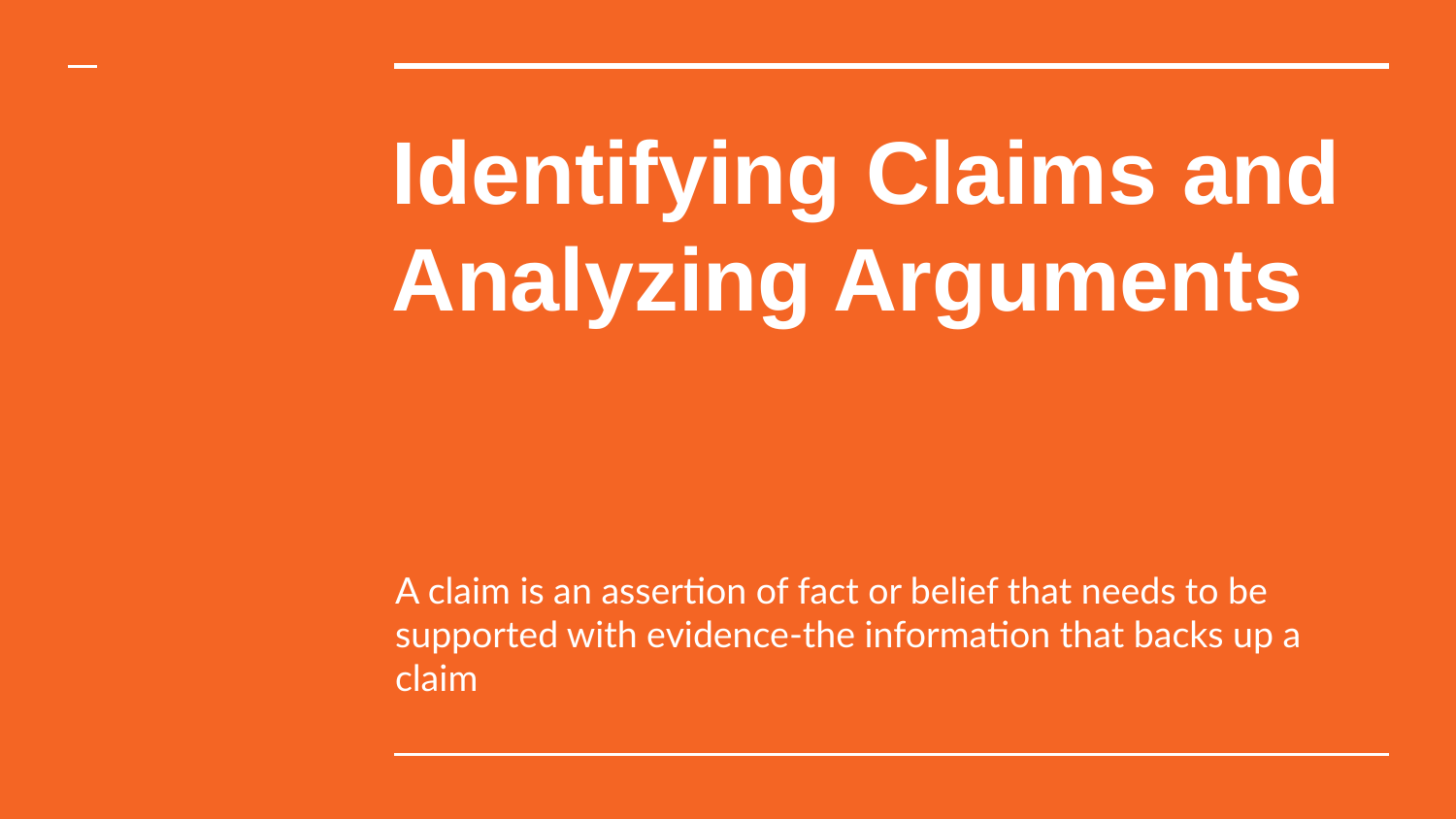

# Identifying Claims and Analyzing Arguments
A claim is an assertion of fact or belief that needs to be supported with evidence-the information that backs up a claim